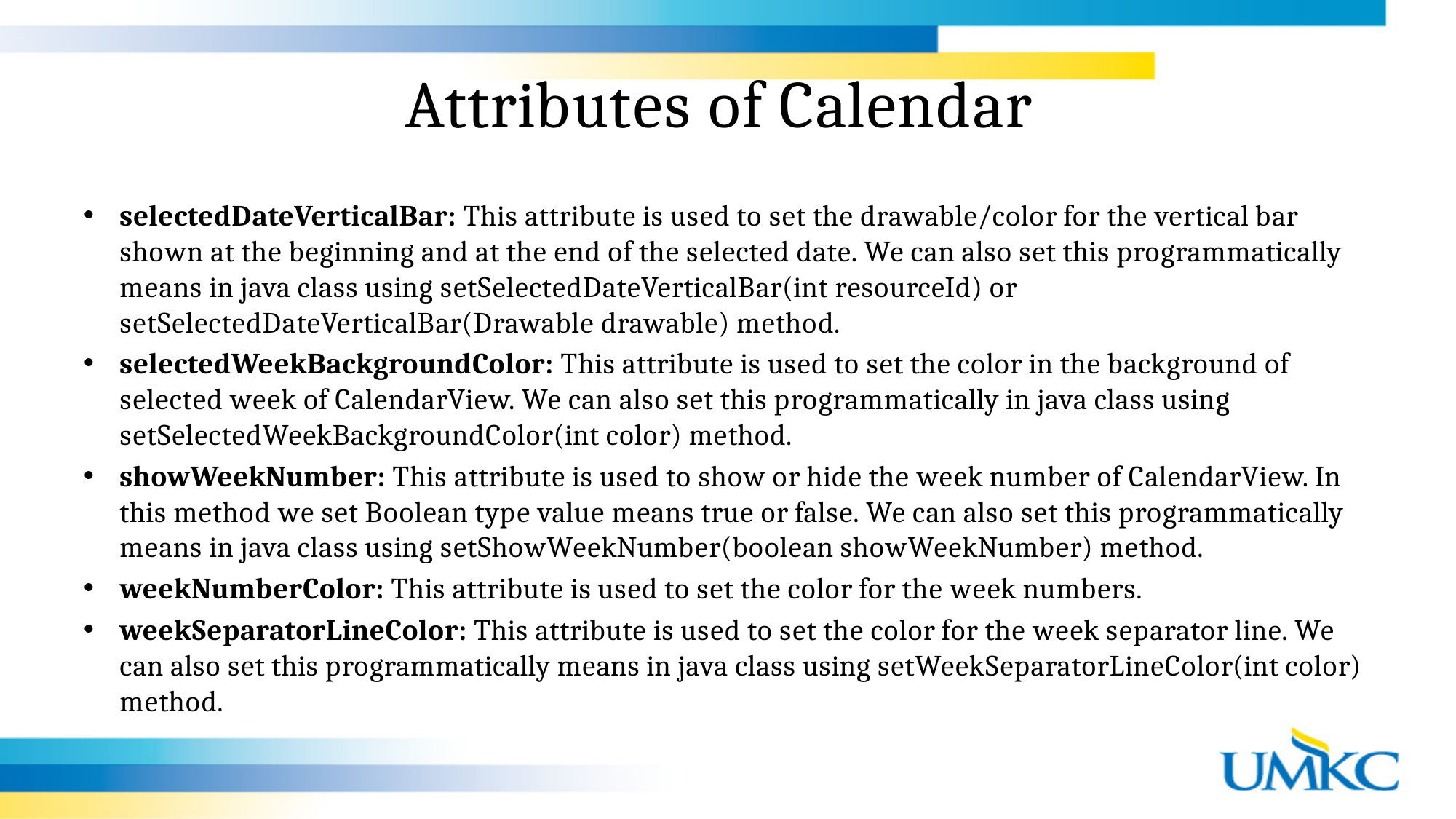

# Attributes of Calendar
selectedDateVerticalBar: This attribute is used to set the drawable/color for the vertical bar shown at the beginning and at the end of the selected date. We can also set this programmatically means in java class using setSelectedDateVerticalBar(int resourceId) or setSelectedDateVerticalBar(Drawable drawable) method.
selectedWeekBackgroundColor: This attribute is used to set the color in the background of selected week of CalendarView. We can also set this programmatically in java class using setSelectedWeekBackgroundColor(int color) method.
showWeekNumber: This attribute is used to show or hide the week number of CalendarView. In this method we set Boolean type value means true or false. We can also set this programmatically means in java class using setShowWeekNumber(boolean showWeekNumber) method.
weekNumberColor: This attribute is used to set the color for the week numbers.
weekSeparatorLineColor: This attribute is used to set the color for the week separator line. We can also set this programmatically means in java class using setWeekSeparatorLineColor(int color) method.